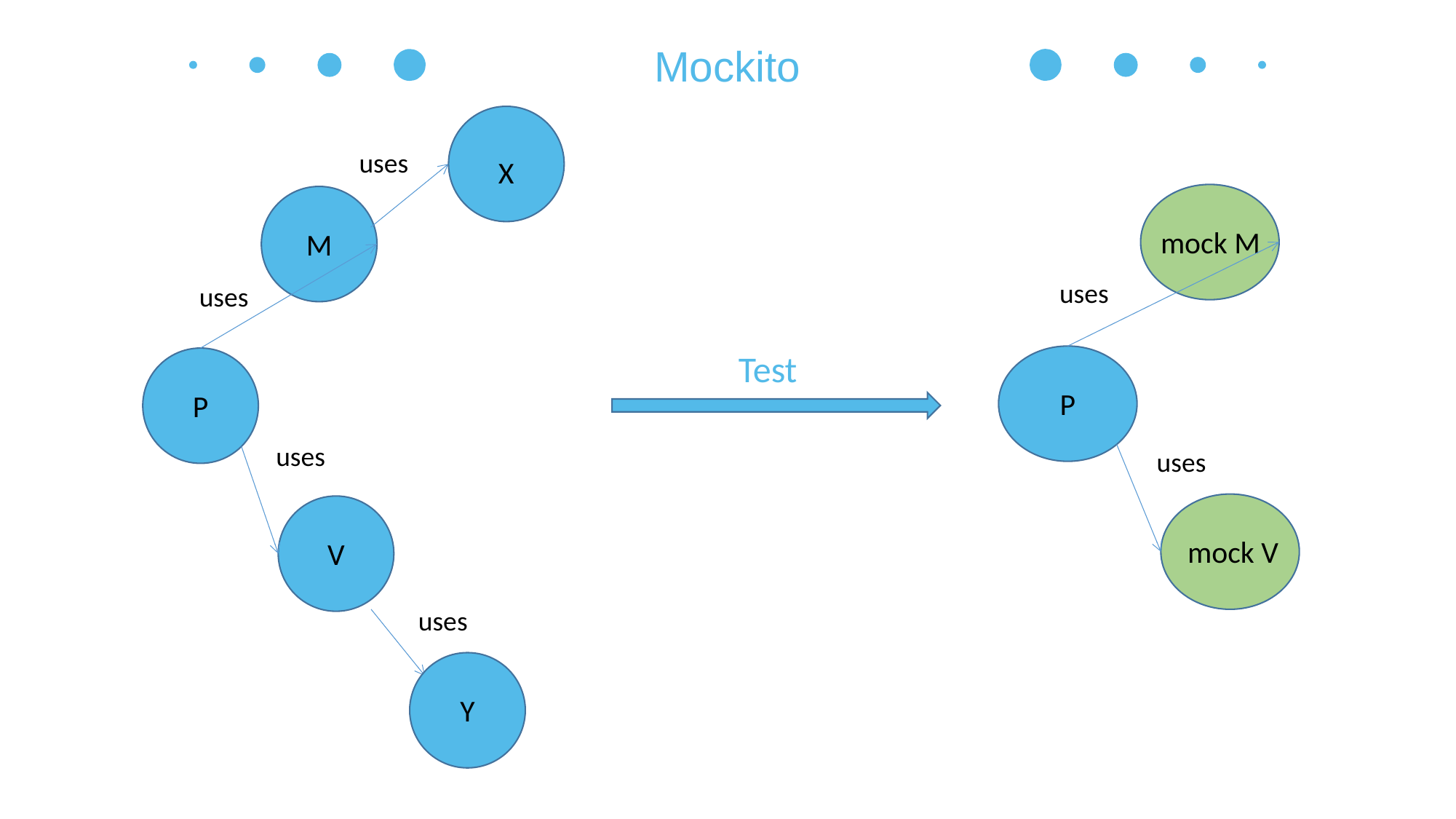

Mockito

uses
X

mock M
uses

P
uses

mock V

M
uses

P

V
uses
Test

uses

Y